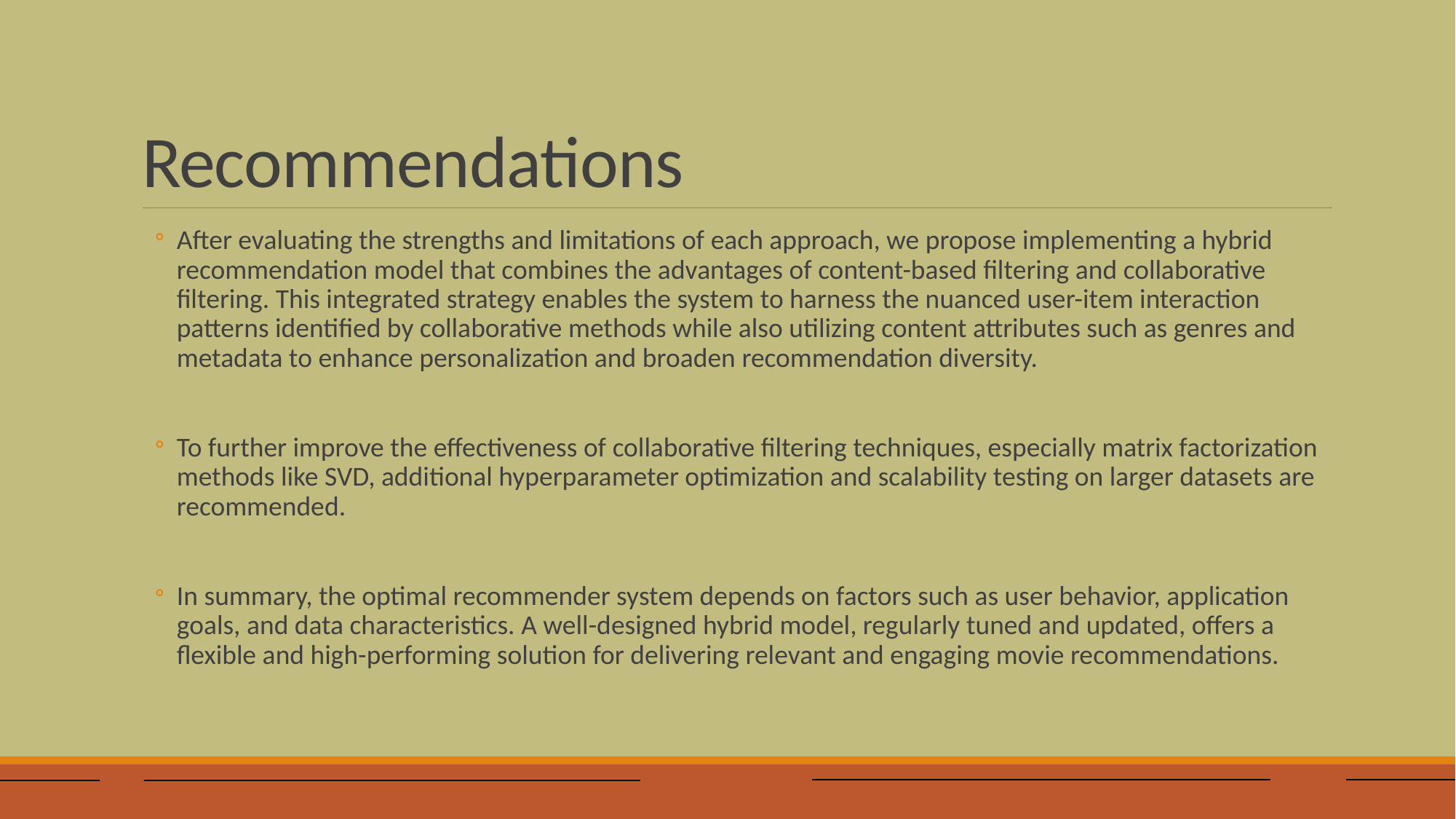

# Recommendations
After evaluating the strengths and limitations of each approach, we propose implementing a hybrid recommendation model that combines the advantages of content-based filtering and collaborative filtering. This integrated strategy enables the system to harness the nuanced user-item interaction patterns identified by collaborative methods while also utilizing content attributes such as genres and metadata to enhance personalization and broaden recommendation diversity.

To further improve the effectiveness of collaborative filtering techniques, especially matrix factorization methods like SVD, additional hyperparameter optimization and scalability testing on larger datasets are recommended.

In summary, the optimal recommender system depends on factors such as user behavior, application goals, and data characteristics. A well-designed hybrid model, regularly tuned and updated, offers a flexible and high-performing solution for delivering relevant and engaging movie recommendations.